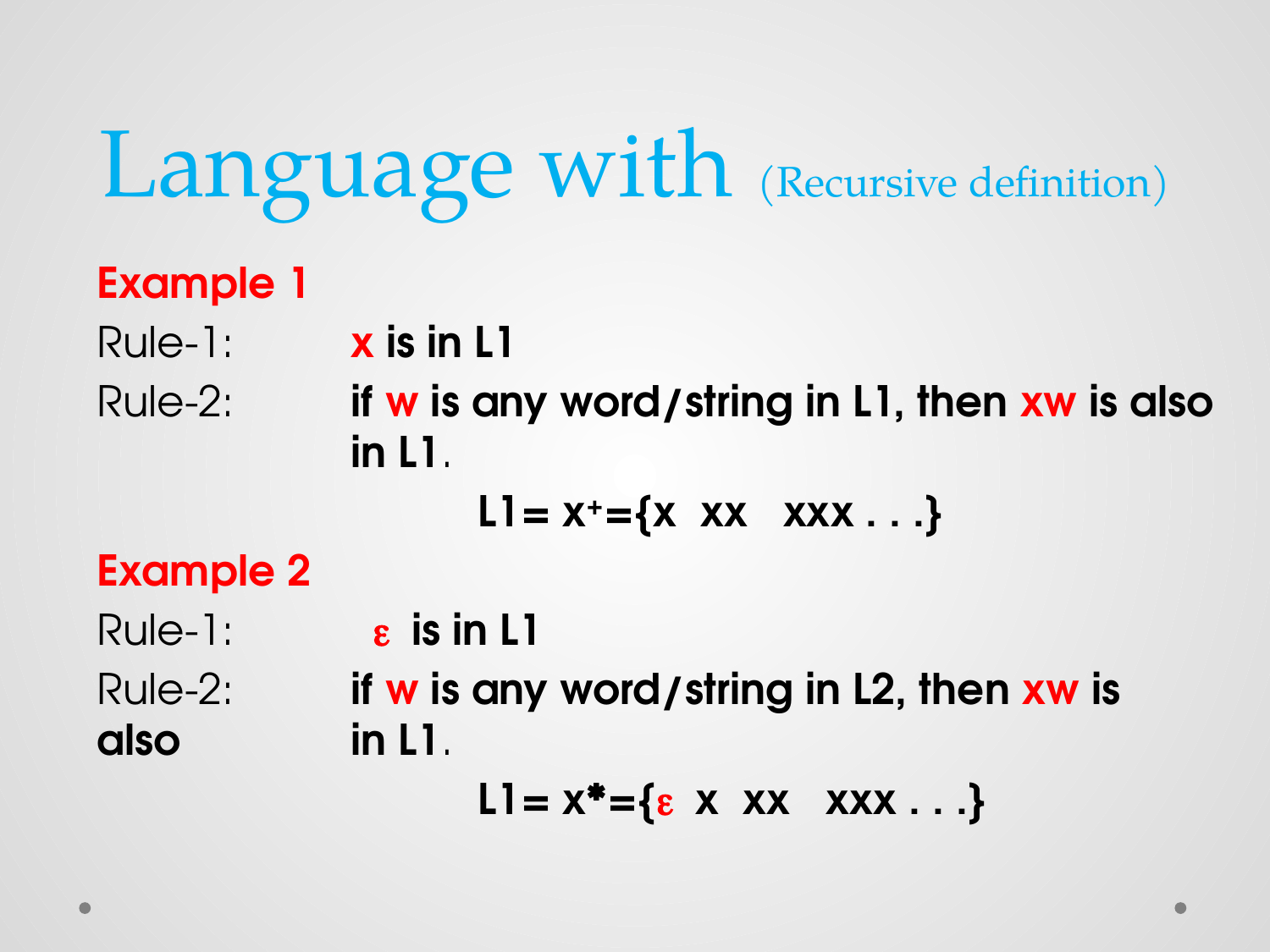

# Language with (Recursive definition)
Example 1
Rule-1:	x is in L1
Rule-2:	if w is any word/string in L1, then xw is also 		in L1.
			L1= x+={x  xx   xxx . . .}
Example 2
Rule-1:	 ε is in L1
Rule-2:	if w is any word/string in L2, then xw is also 		in L1.
			L1= x*={ε x  xx   xxx . . .}